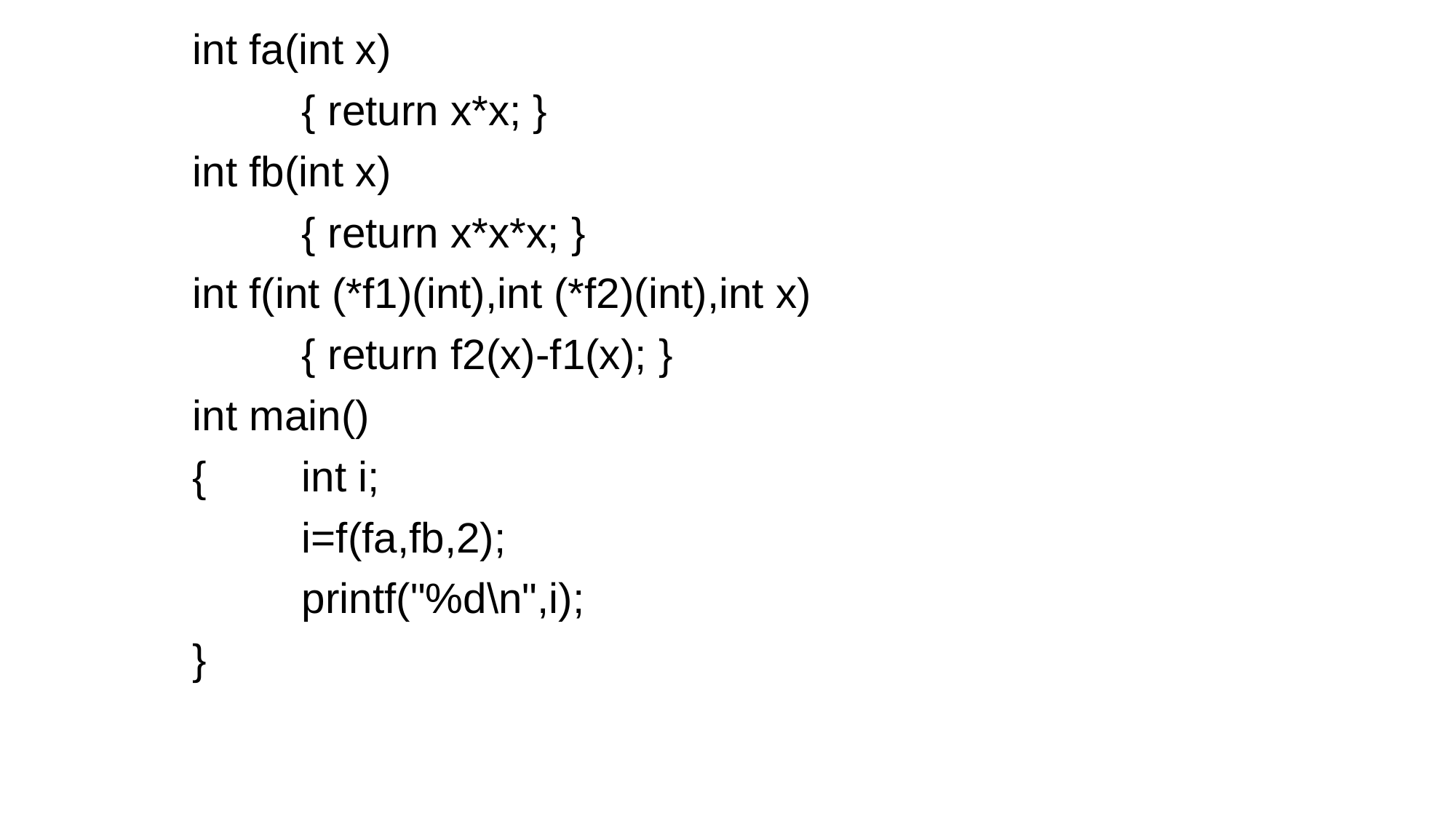

int fa(int x)
		{ return x*x; }
	int fb(int x)
		{ return x*x*x; }
	int f(int (*f1)(int),int (*f2)(int),int x)
		{ return f2(x)-f1(x); }
	int main()
	{ 	int i;
	  	i=f(fa,fb,2);
		printf("%d\n",i);
	}